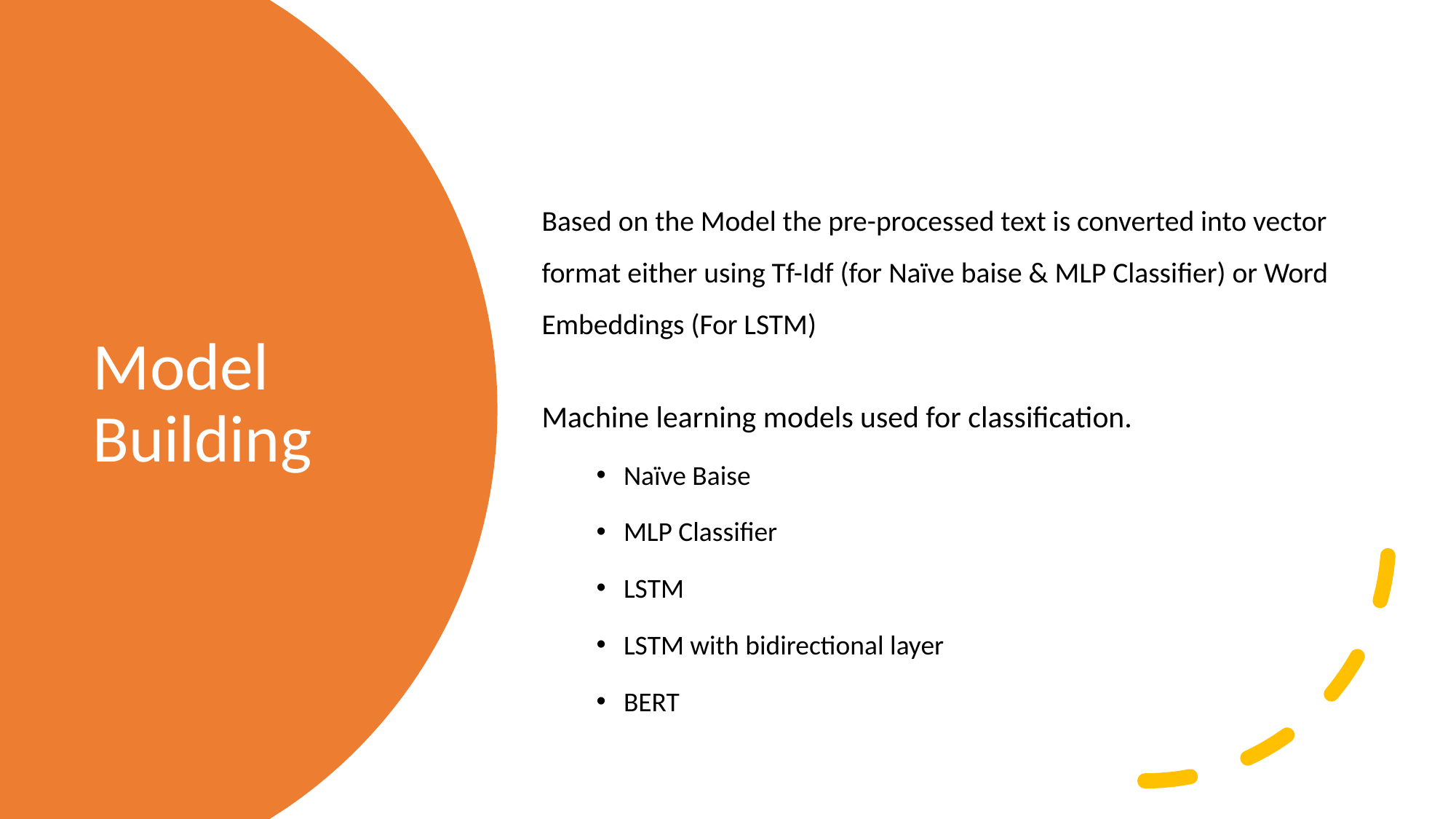

Based on the Model the pre-processed text is converted into vector format either using Tf-Idf (for Naïve baise & MLP Classifier) or Word Embeddings (For LSTM)

Machine learning models used for classification.
Naïve Baise
MLP Classifier
LSTM
LSTM with bidirectional layer
BERT

# Model Building